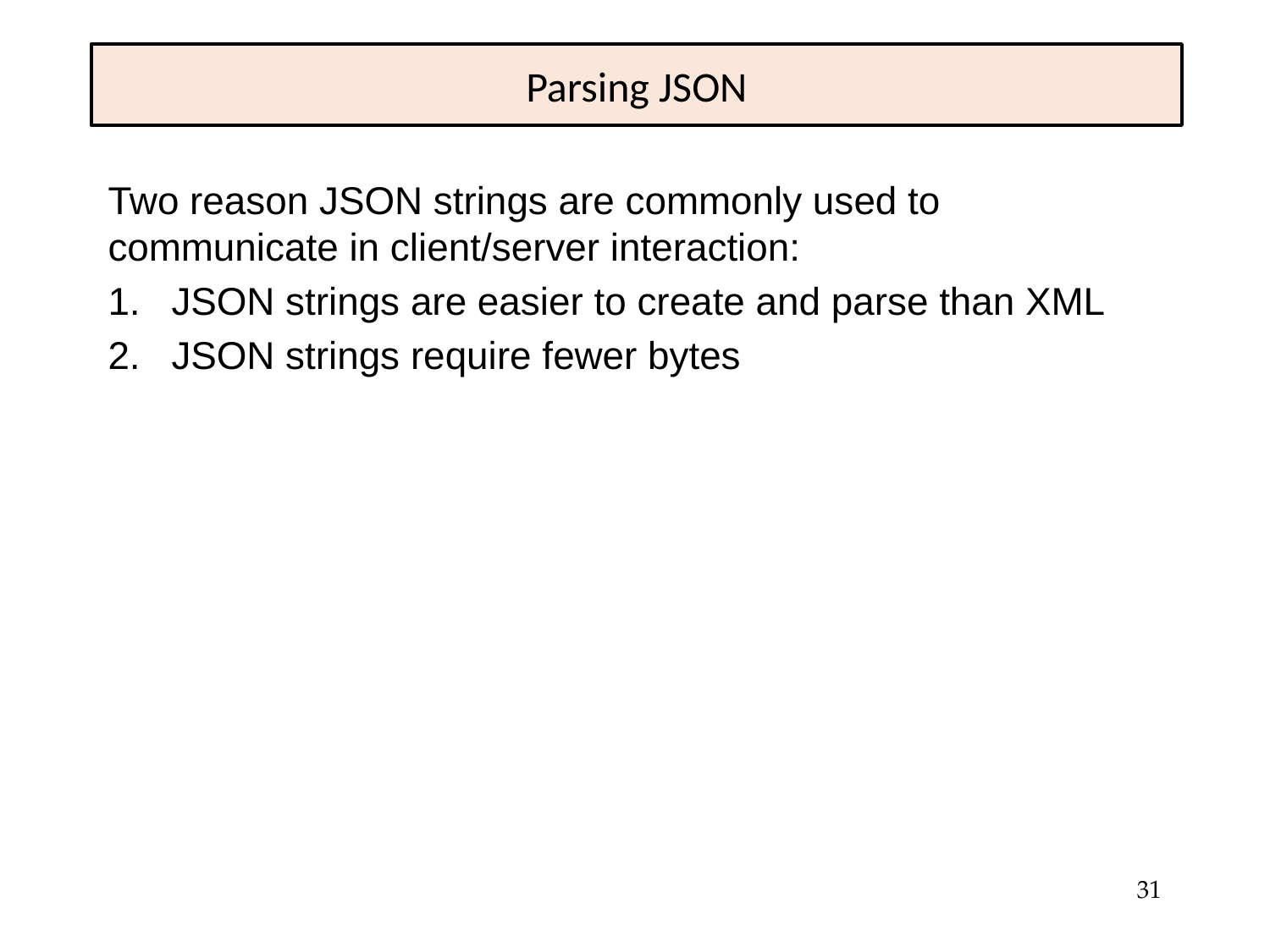

# Parsing JSON
Two reason JSON strings are commonly used to communicate in client/server interaction:
JSON strings are easier to create and parse than XML
JSON strings require fewer bytes

31